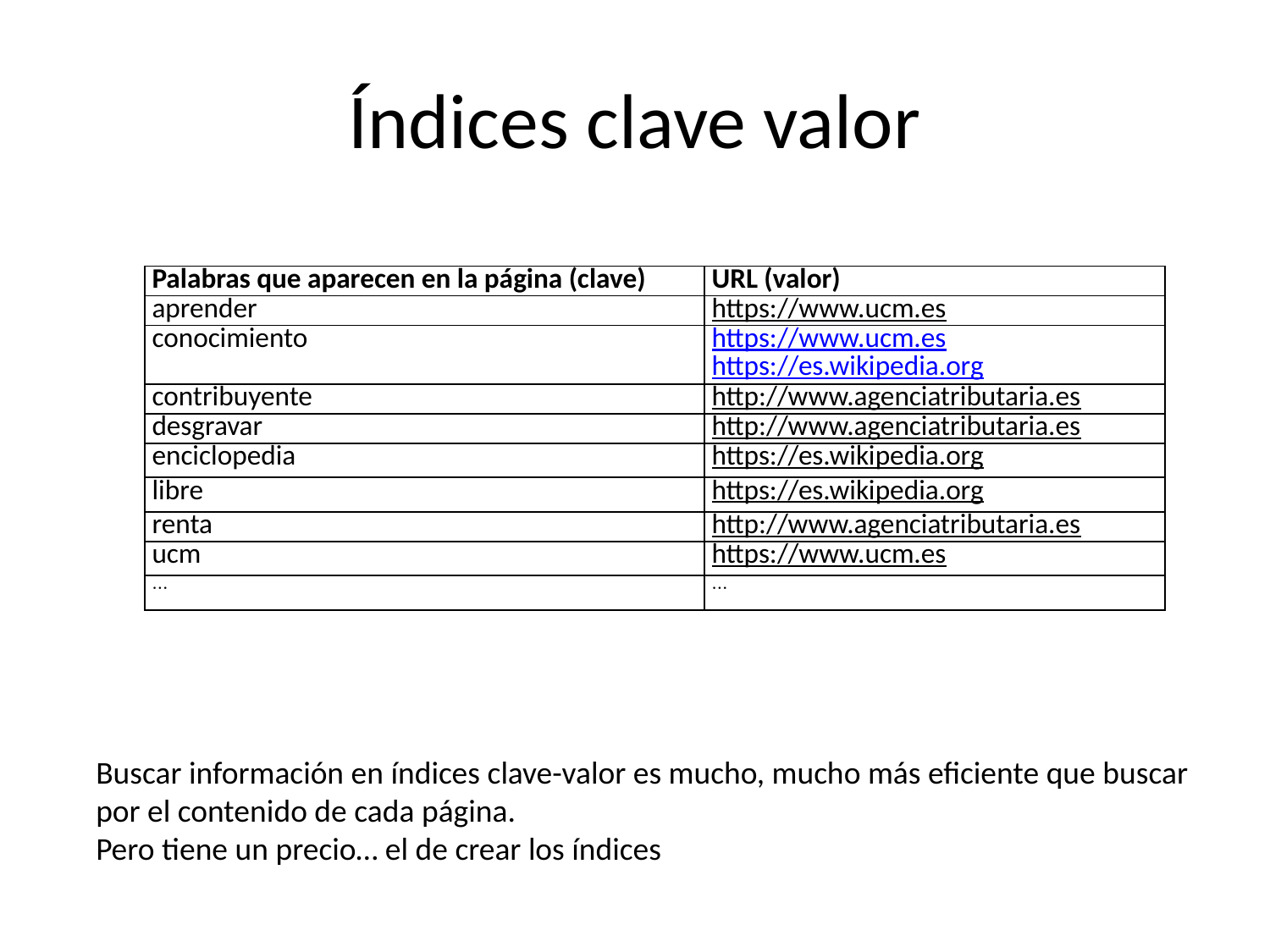

# Índices clave valor
| Palabras que aparecen en la página (clave) | URL (valor) |
| --- | --- |
| aprender | https://www.ucm.es |
| conocimiento | https://www.ucm.es https://es.wikipedia.org |
| contribuyente | http://www.agenciatributaria.es |
| desgravar | http://www.agenciatributaria.es |
| enciclopedia | https://es.wikipedia.org |
| libre | https://es.wikipedia.org |
| renta | http://www.agenciatributaria.es |
| ucm | https://www.ucm.es |
| … | … |
Buscar información en índices clave-valor es mucho, mucho más eficiente que buscar por el contenido de cada página.
Pero tiene un precio… el de crear los índices